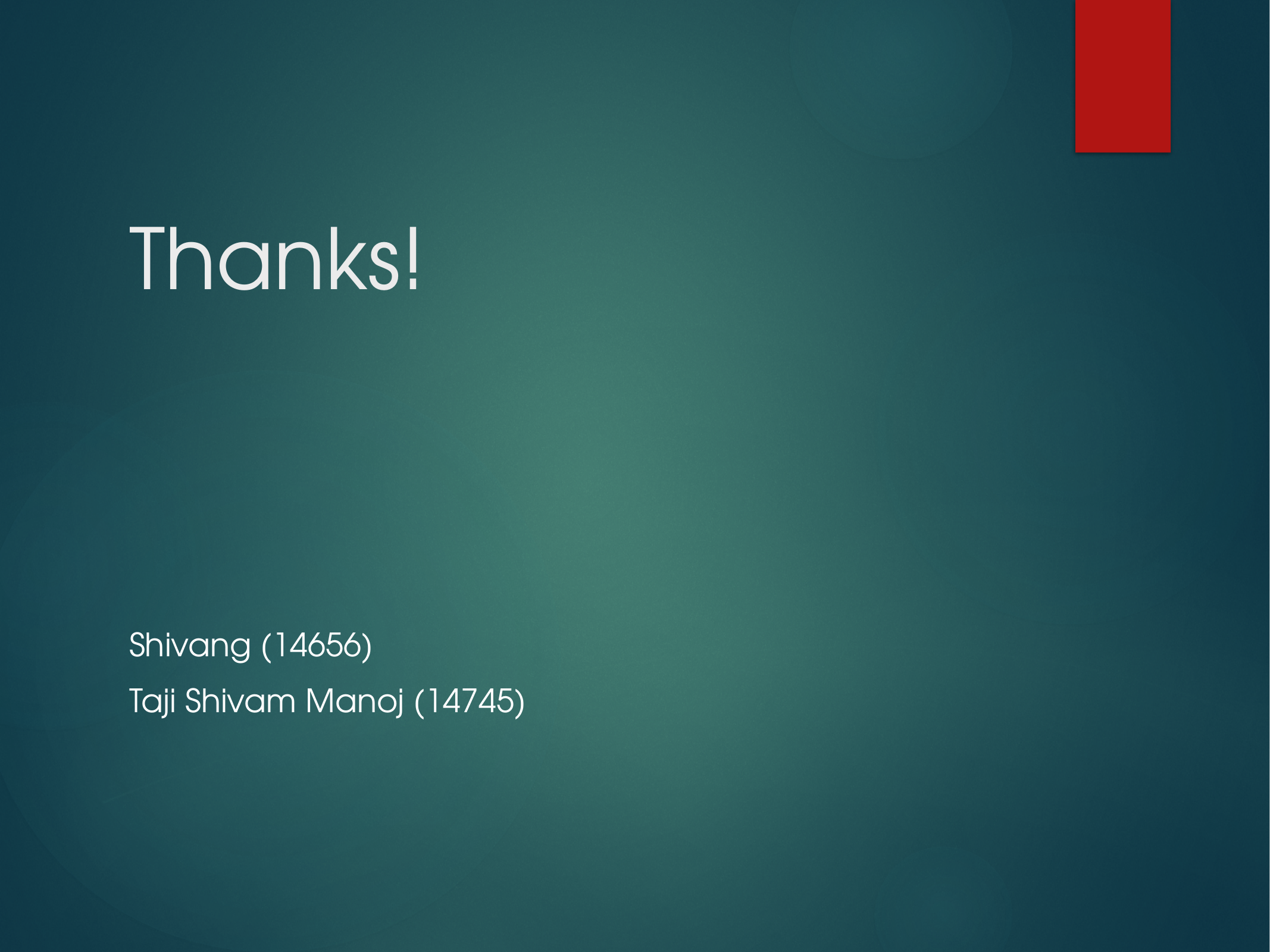

# Thanks!
Shivang (14656)
Taji Shivam Manoj (14745)